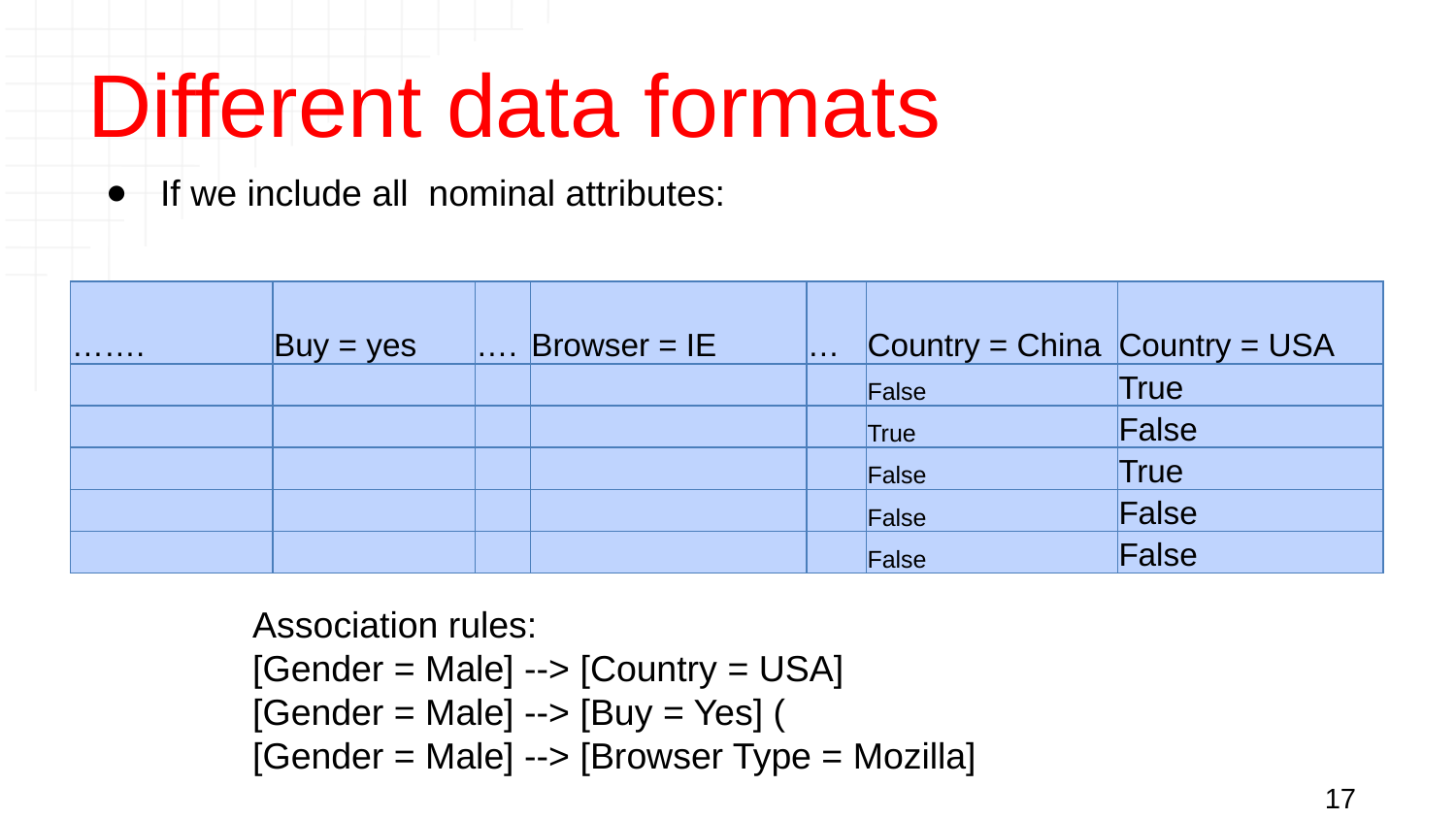

# Different data formats
If we include all  nominal attributes:
| ……. | Buy = yes | …. | Browser = IE | … | Country = China | Country = USA |
| --- | --- | --- | --- | --- | --- | --- |
|  |  |  |  |  | False | True |
|  |  |  |  |  | True | False |
|  |  |  |  |  | False | True |
|  |  |  |  |  | False | False |
|  |  |  |  |  | False | False |
Association rules:
[Gender = Male] --> [Country = USA]
[Gender = Male] --> [Buy = Yes] (
[Gender = Male] --> [Browser Type = Mozilla]
17